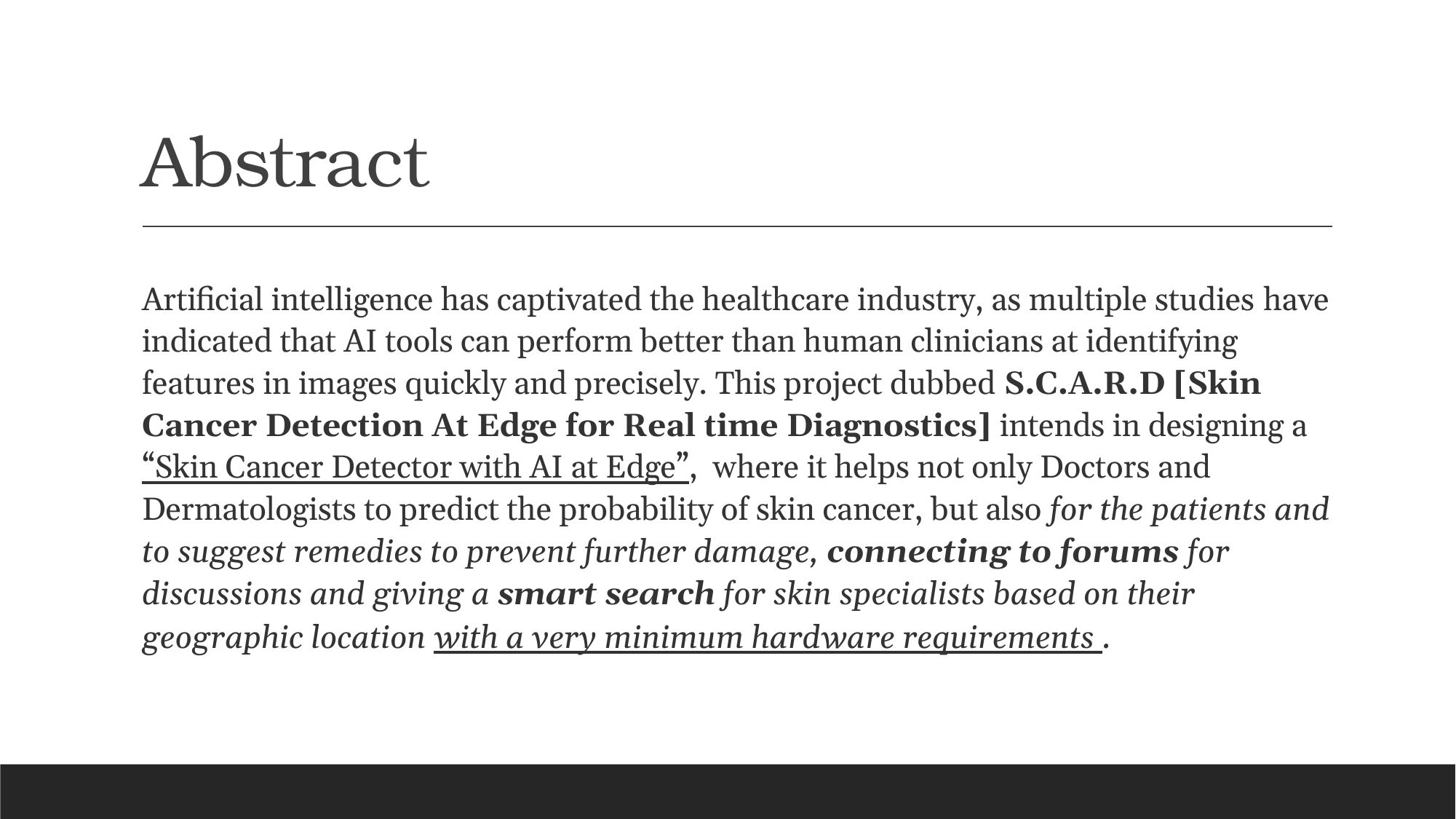

# Abstract
Artificial intelligence has captivated the healthcare industry, as multiple studies have indicated that AI tools can perform better than human clinicians at identifying features in images quickly and precisely. This project dubbed S.C.A.R.D [Skin Cancer Detection At Edge for Real time Diagnostics] intends in designing a “Skin Cancer Detector with AI at Edge”,  where it helps not only Doctors and Dermatologists to predict the probability of skin cancer, but also for the patients and to suggest remedies to prevent further damage, connecting to forums for discussions and giving a smart search for skin specialists based on their geographic location with a very minimum hardware requirements .